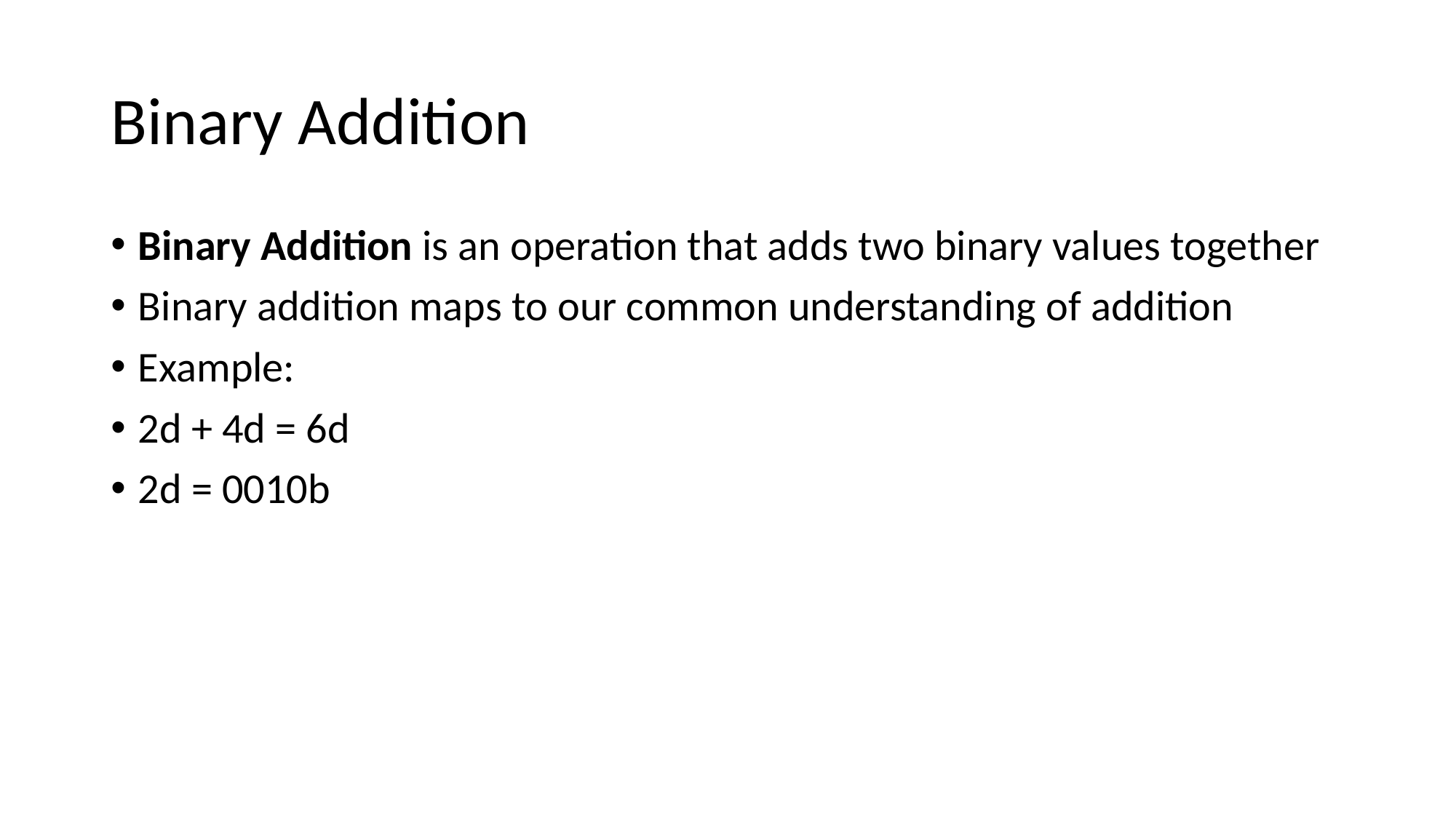

# Binary Addition
Binary Addition is an operation that adds two binary values together
Binary addition maps to our common understanding of addition
Example:
2d + 4d = 6d
2d = 0010b